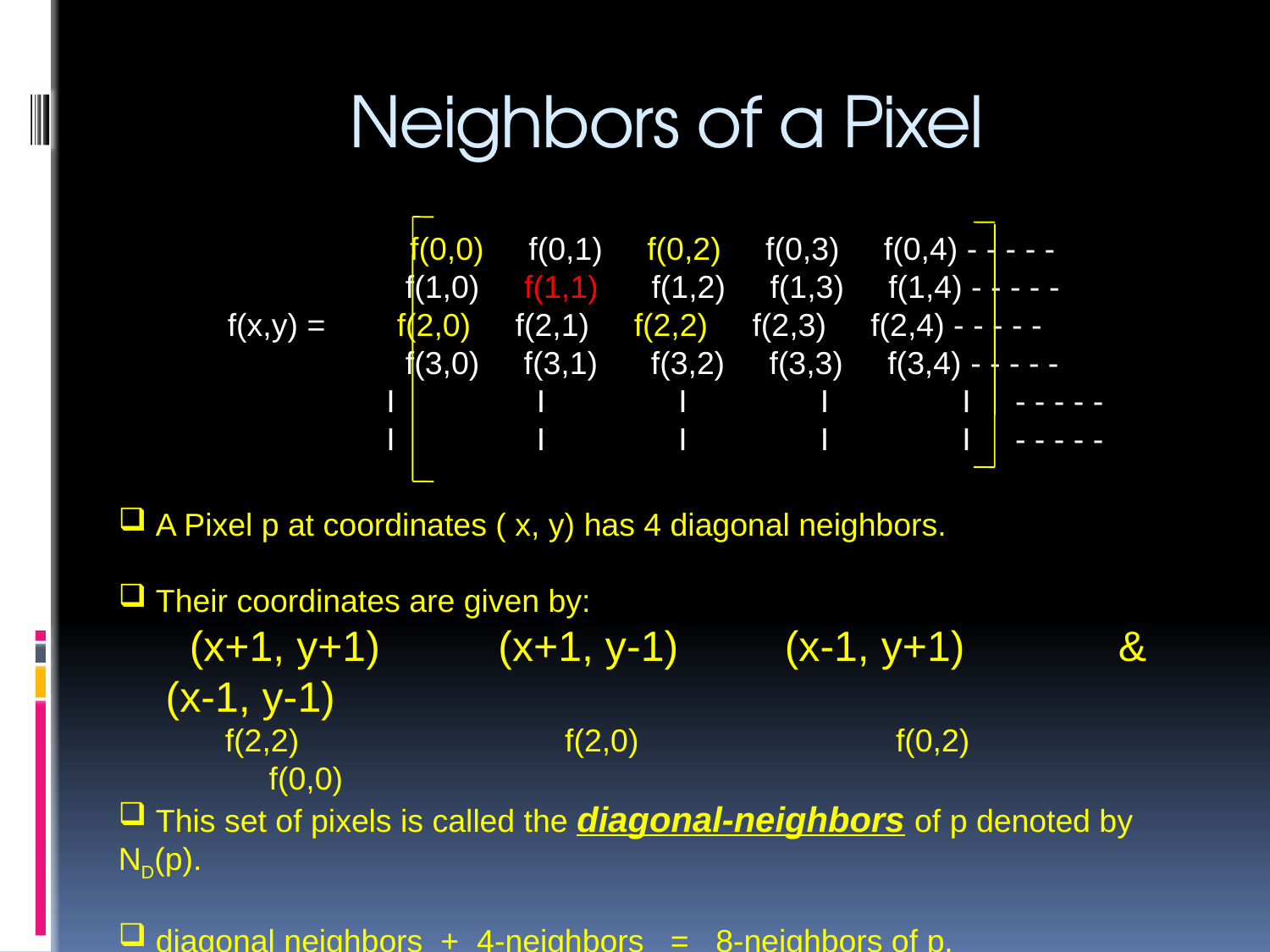

# Neighbors of a Pixel
                      f(0,0)     f(0,1)     f(0,2)     f(0,3)     f(0,4) - - - - -
                      f(1,0)     f(1,1)      f(1,2)     f(1,3)     f(1,4) - - - - -
f(x,y) =        f(2,0)     f(2,1)     f(2,2)     f(2,3)     f(2,4) - - - - -
                      f(3,0)     f(3,1)      f(3,2)     f(3,3)     f(3,4) - - - - -
                         I                I               I               I               I     - - - - -
                         I                I               I               I               I     - - - - -

 A Pixel p at coordinates ( x, y) has 4 diagonal neighbors.

 Their coordinates are given by:
      (x+1, y+1)          (x+1, y-1)         (x-1, y+1)             &       (x-1, y-1)
            f(2,2)                              f(2,0)                             f(0,2)                                         f(0,0)
 This set of pixels is called the diagonal-neighbors of p denoted by ND(p).

 diagonal neighbors  +  4-neighbors   =   8-neighbors of p.

They are denoted by N8(p).                           So, N8(p)   =  N4(p)  +  ND(p)